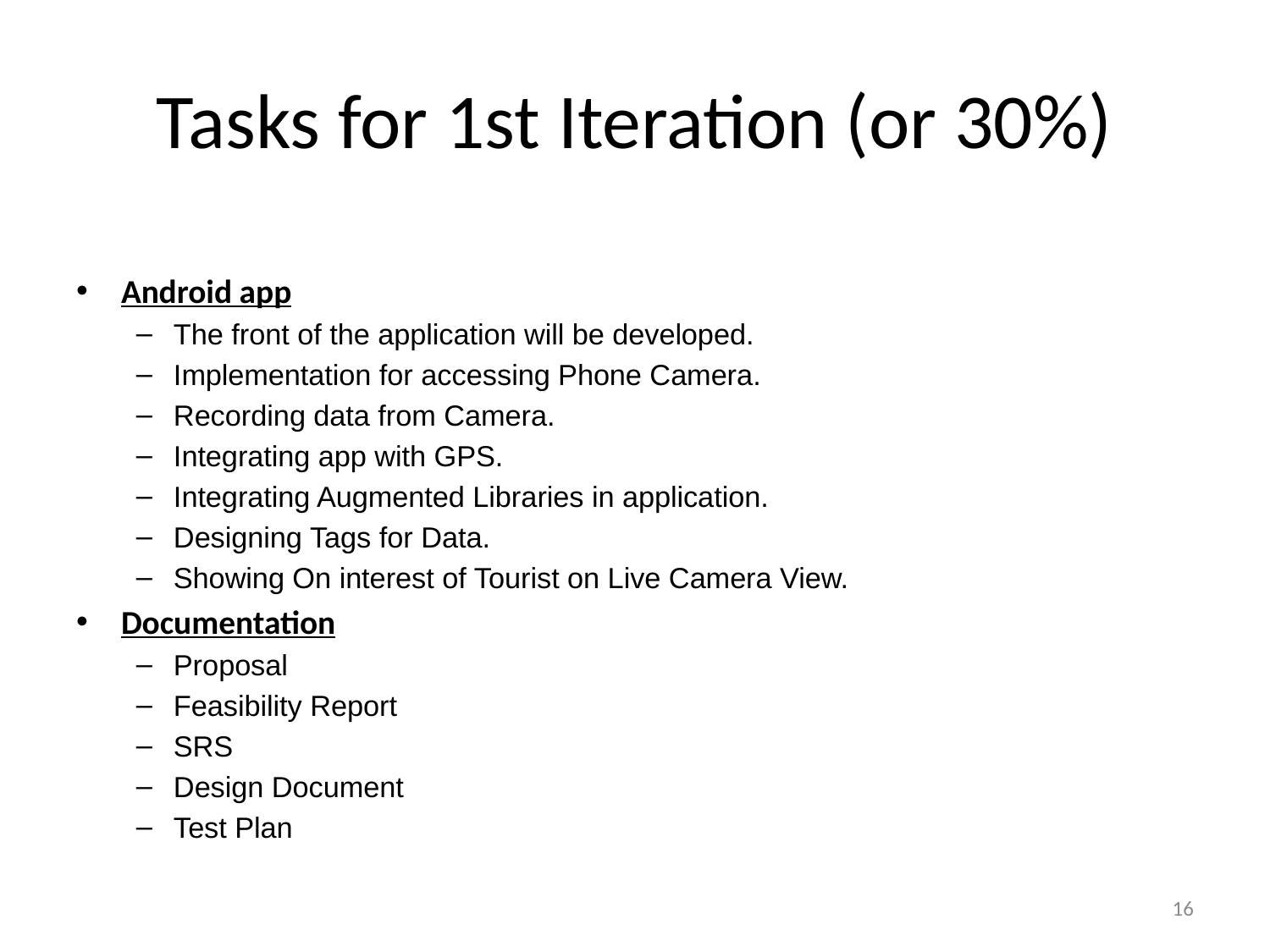

# Tasks for 1st Iteration (or 30%)

Android app
The front of the application will be developed.
Implementation for accessing Phone Camera.
Recording data from Camera.
Integrating app with GPS.
Integrating Augmented Libraries in application.
Designing Tags for Data.
Showing On interest of Tourist on Live Camera View.
Documentation
Proposal
Feasibility Report
SRS
Design Document
Test Plan

16